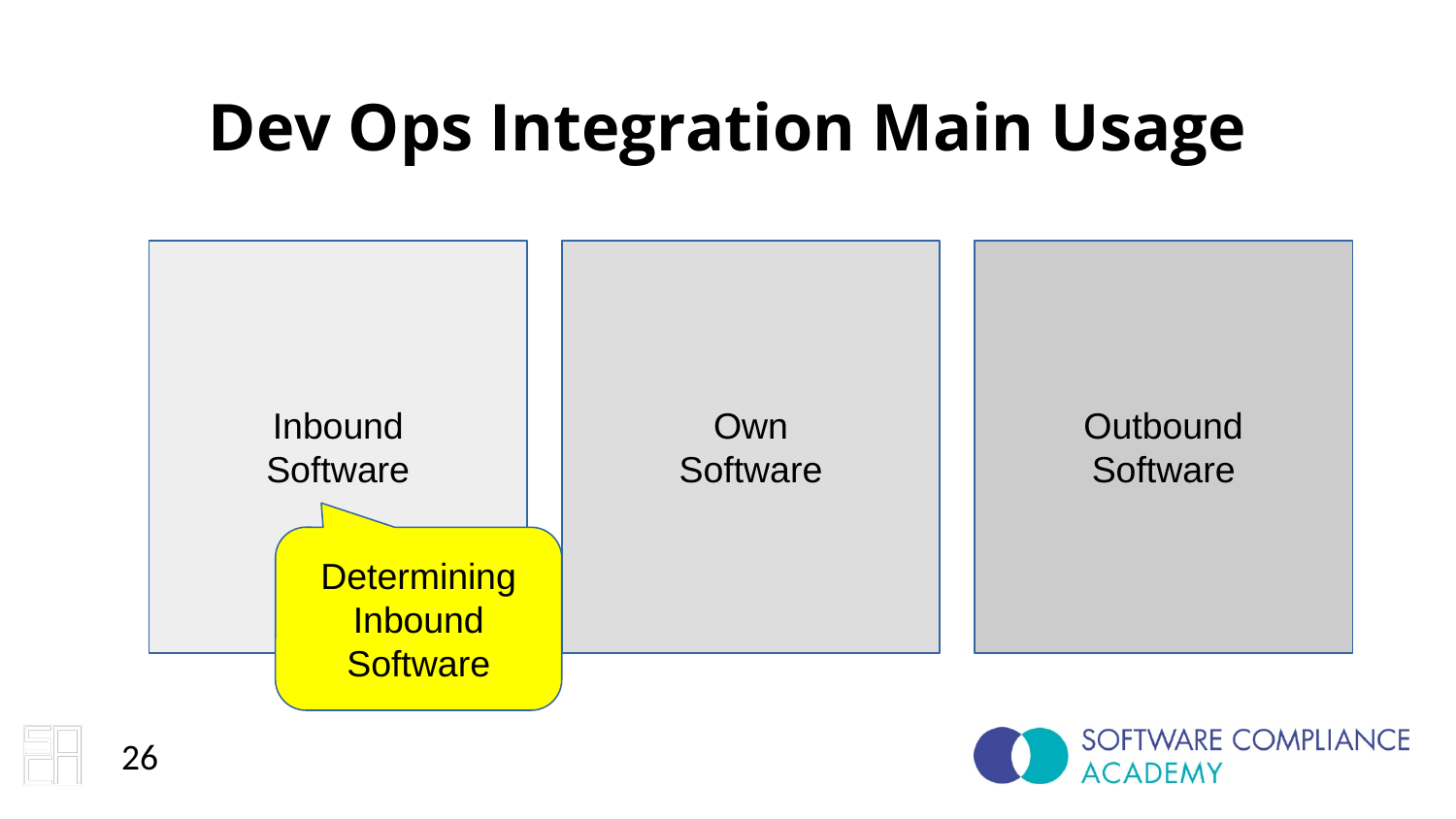

Dev Ops Integration Main Usage

Inbound
Software
Own
Software
Outbound
Software
Determining Inbound Software